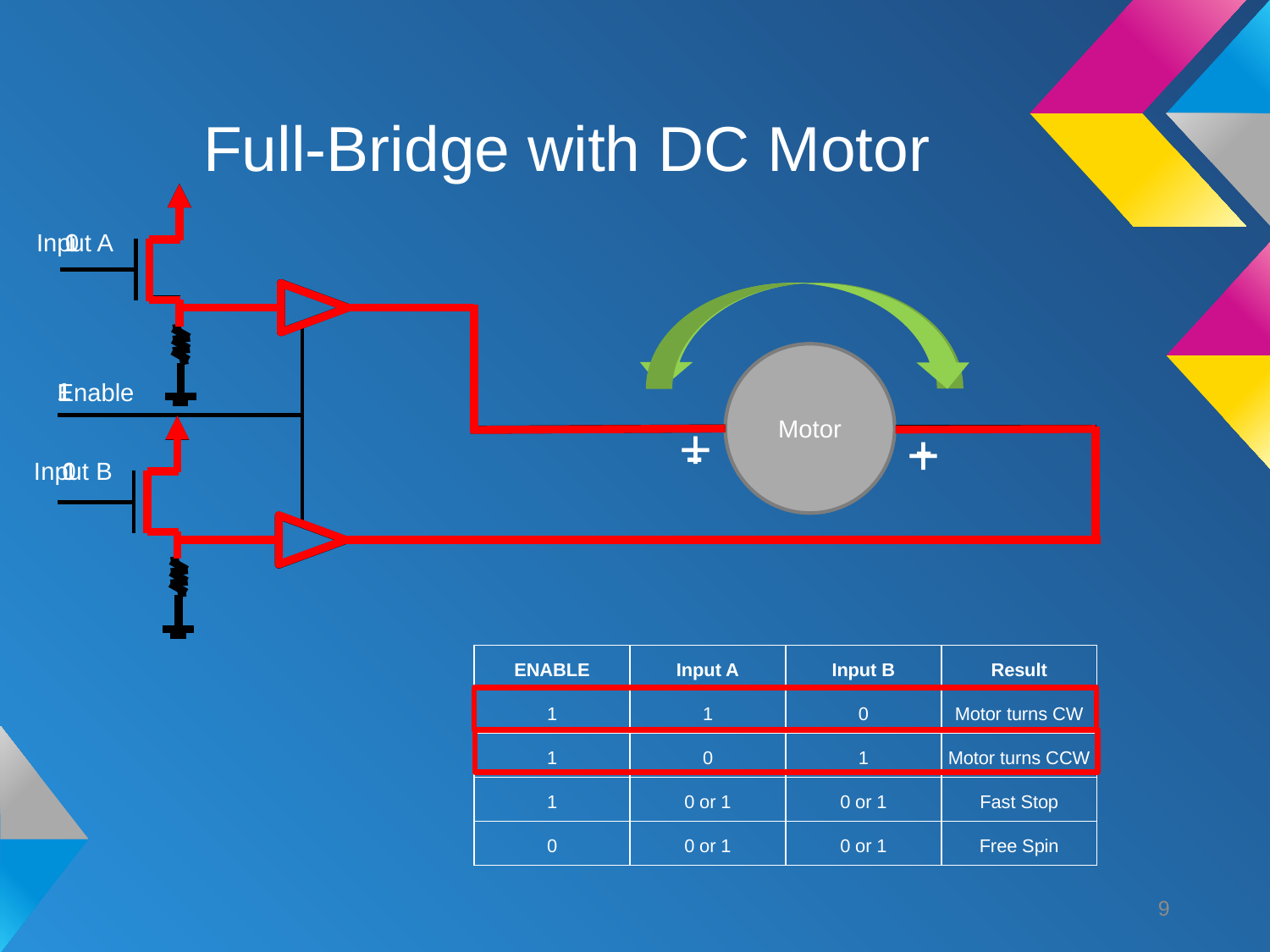

# Full-Bridge with DC Motor

Input A
1
0

Motor
1
1
Enable
+             -
-             +

Input B
0
1

| ENABLE | Input A | Input B | Result |
| --- | --- | --- | --- |
| 1 | 1 | 0 | Motor turns CW |
| 1 | 0 | 1 | Motor turns CCW |
| 1 | 0 or 1 | 0 or 1 | Fast Stop |
| 0 | 0 or 1 | 0 or 1 | Free Spin |

9